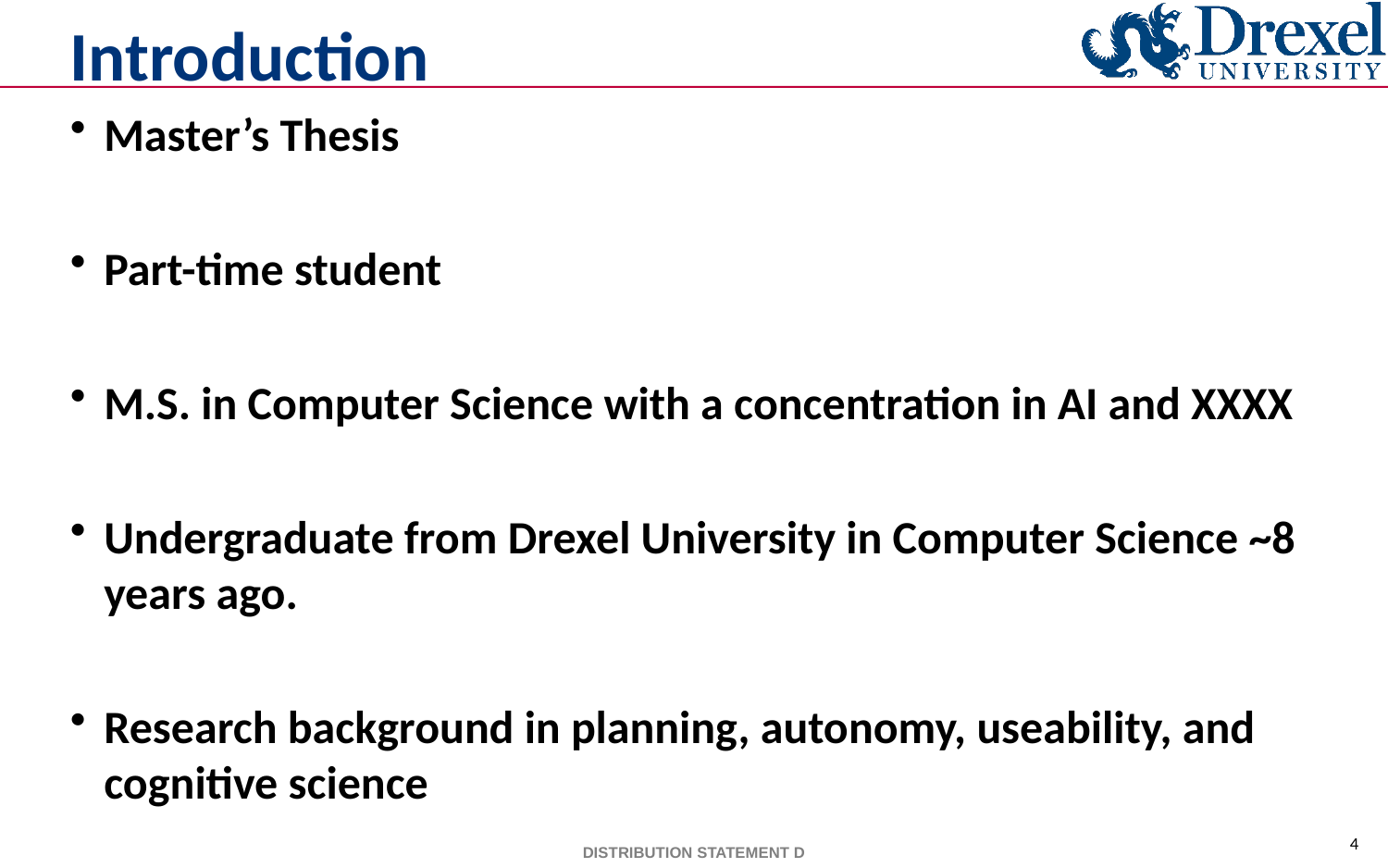

# Introduction
Master’s Thesis

Part-time student

M.S. in Computer Science with a concentration in AI and XXXX

Undergraduate from Drexel University in Computer Science ~8 years ago.

Research background in planning, autonomy, useability, and cognitive science